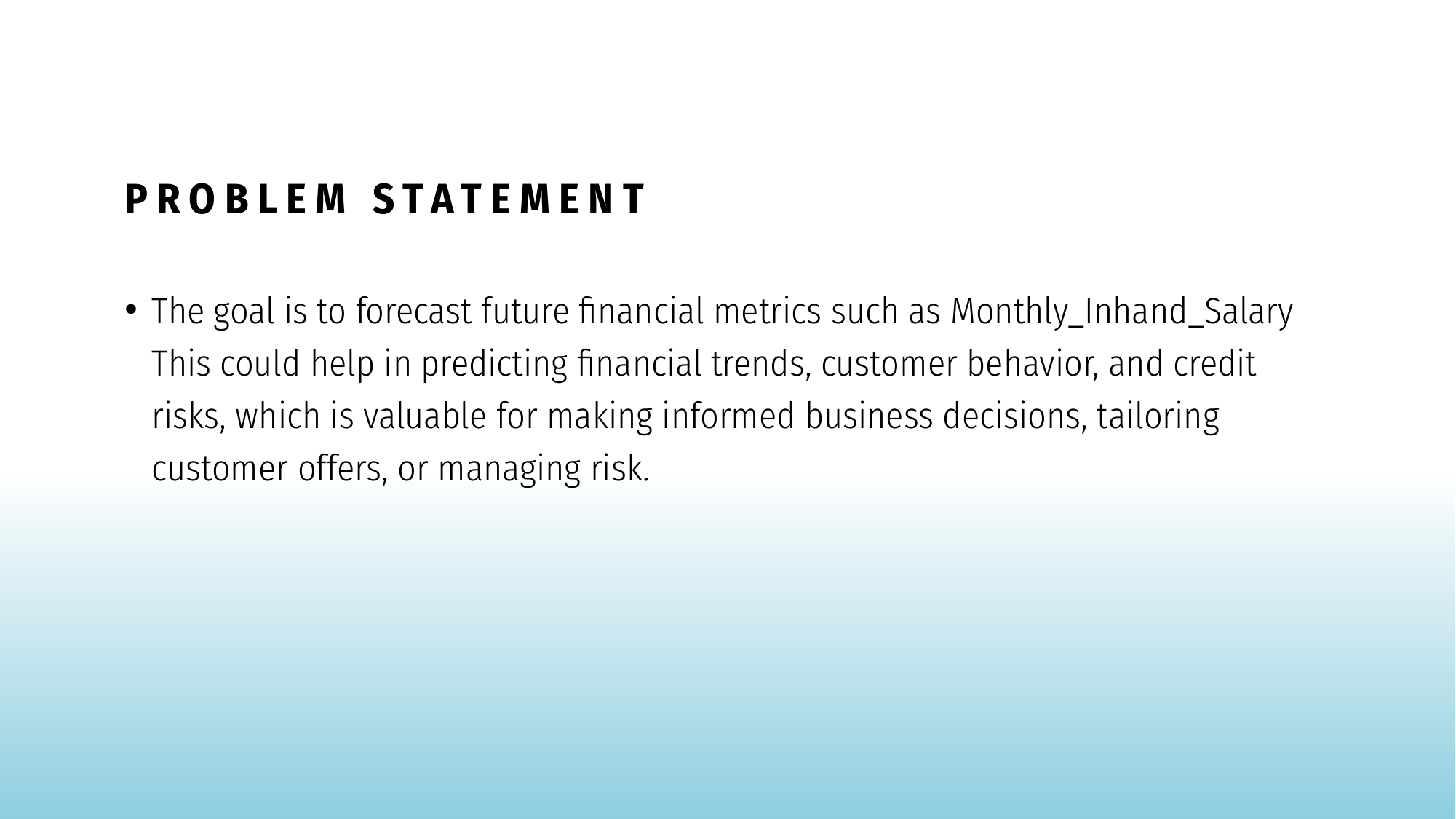

# Problem statement
The goal is to forecast future financial metrics such as Monthly_Inhand_Salary This could help in predicting financial trends, customer behavior, and credit risks, which is valuable for making informed business decisions, tailoring customer offers, or managing risk.